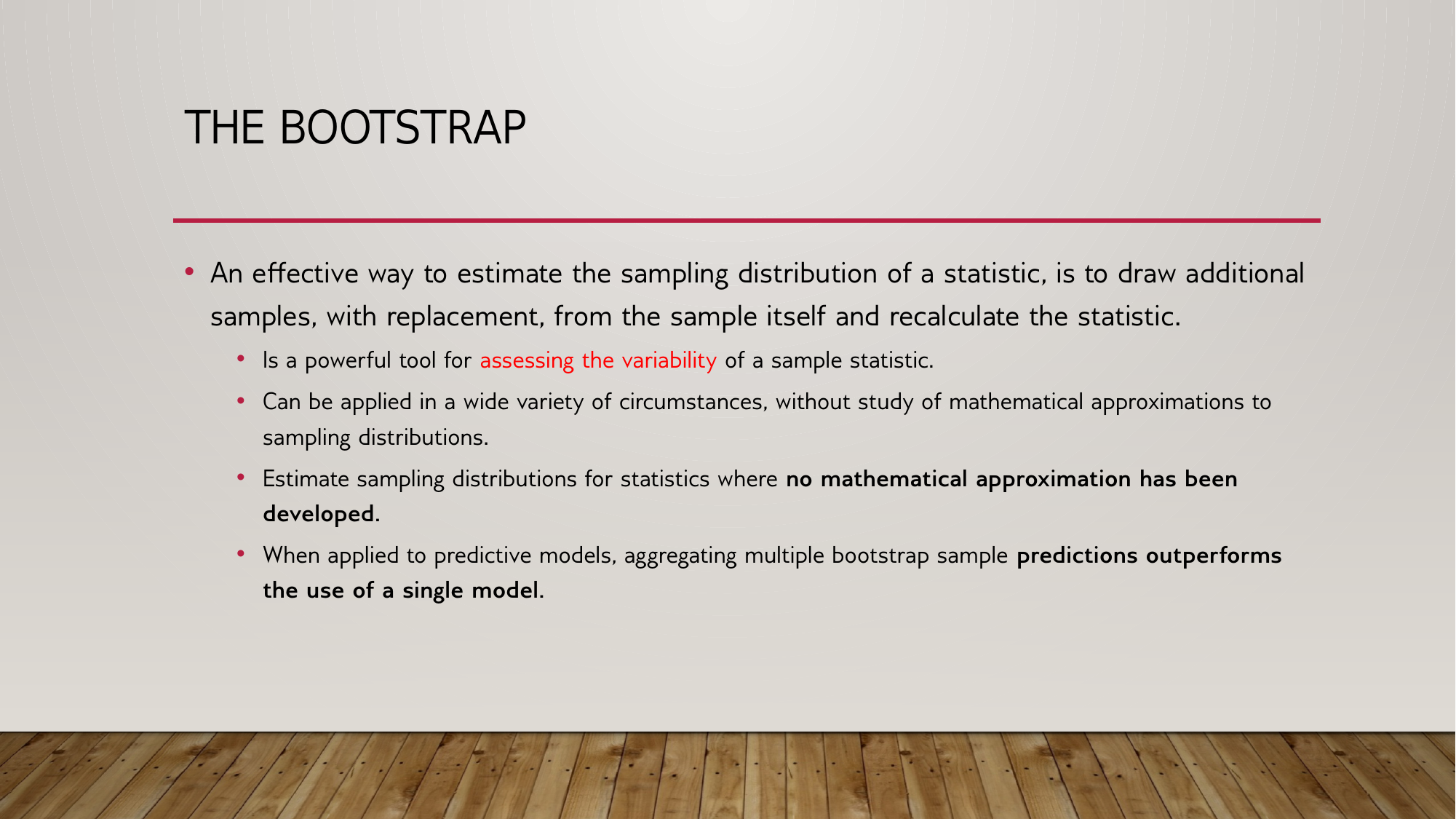

# The bootstrap
An effective way to estimate the sampling distribution of a statistic, is to draw additional samples, with replacement, from the sample itself and recalculate the statistic.
Is a powerful tool for assessing the variability of a sample statistic.
Can be applied in a wide variety of circumstances, without study of mathematical approximations to sampling distributions.
Estimate sampling distributions for statistics where no mathematical approximation has been developed.
When applied to predictive models, aggregating multiple bootstrap sample predictions outperforms the use of a single model.